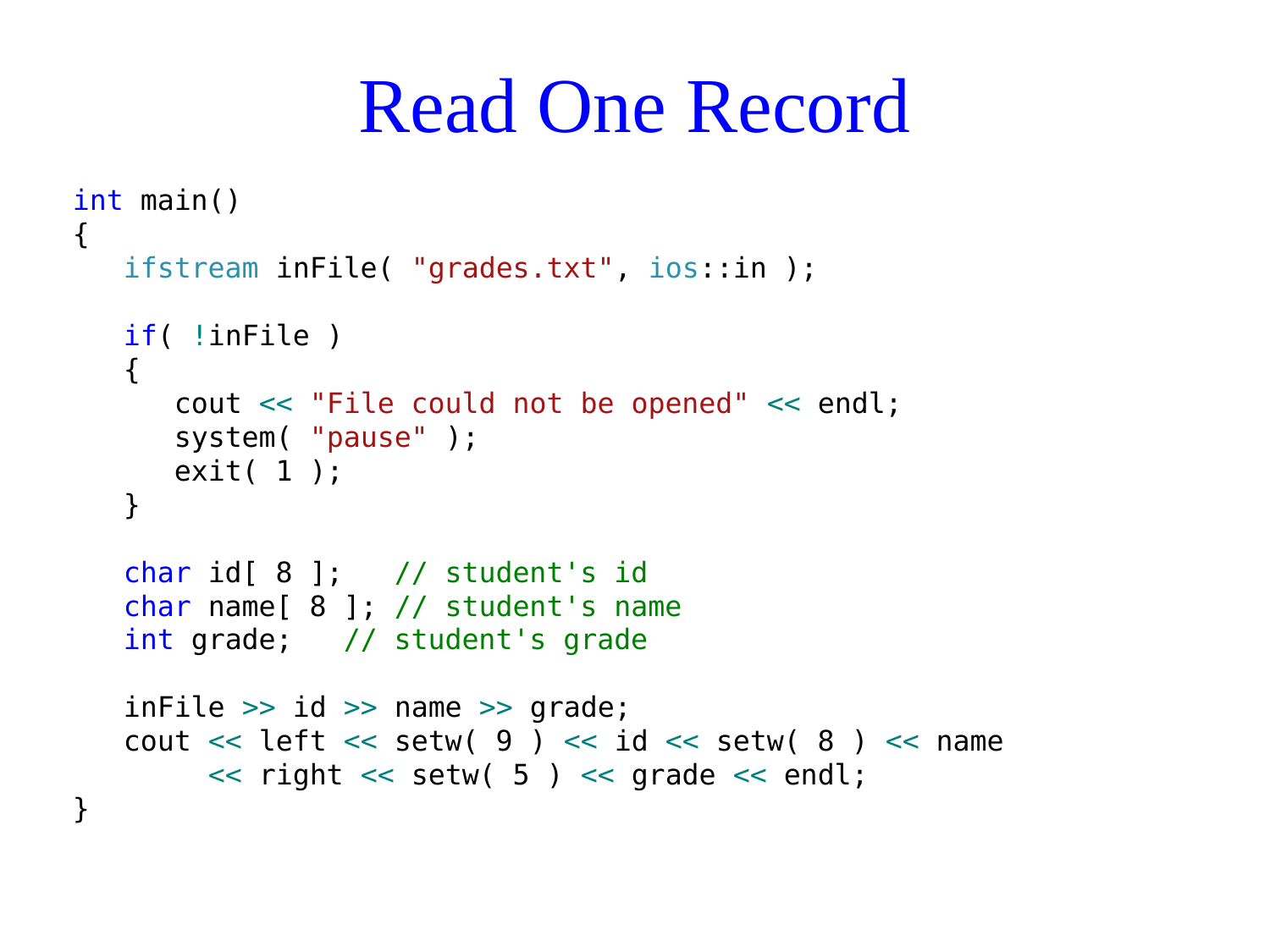

# Read One Record
int main()
{
   ifstream inFile( "grades.txt", ios::in );

   if( !inFile )
   {
      cout << "File could not be opened" << endl;
      system( "pause" );
      exit( 1 );
   }

   char id[ 8 ];   // student's id
   char name[ 8 ]; // student's name
   int grade;   // student's grade

   inFile >> id >> name >> grade;
   cout << left << setw( 9 ) << id << setw( 8 ) << name
        << right << setw( 5 ) << grade << endl;
}